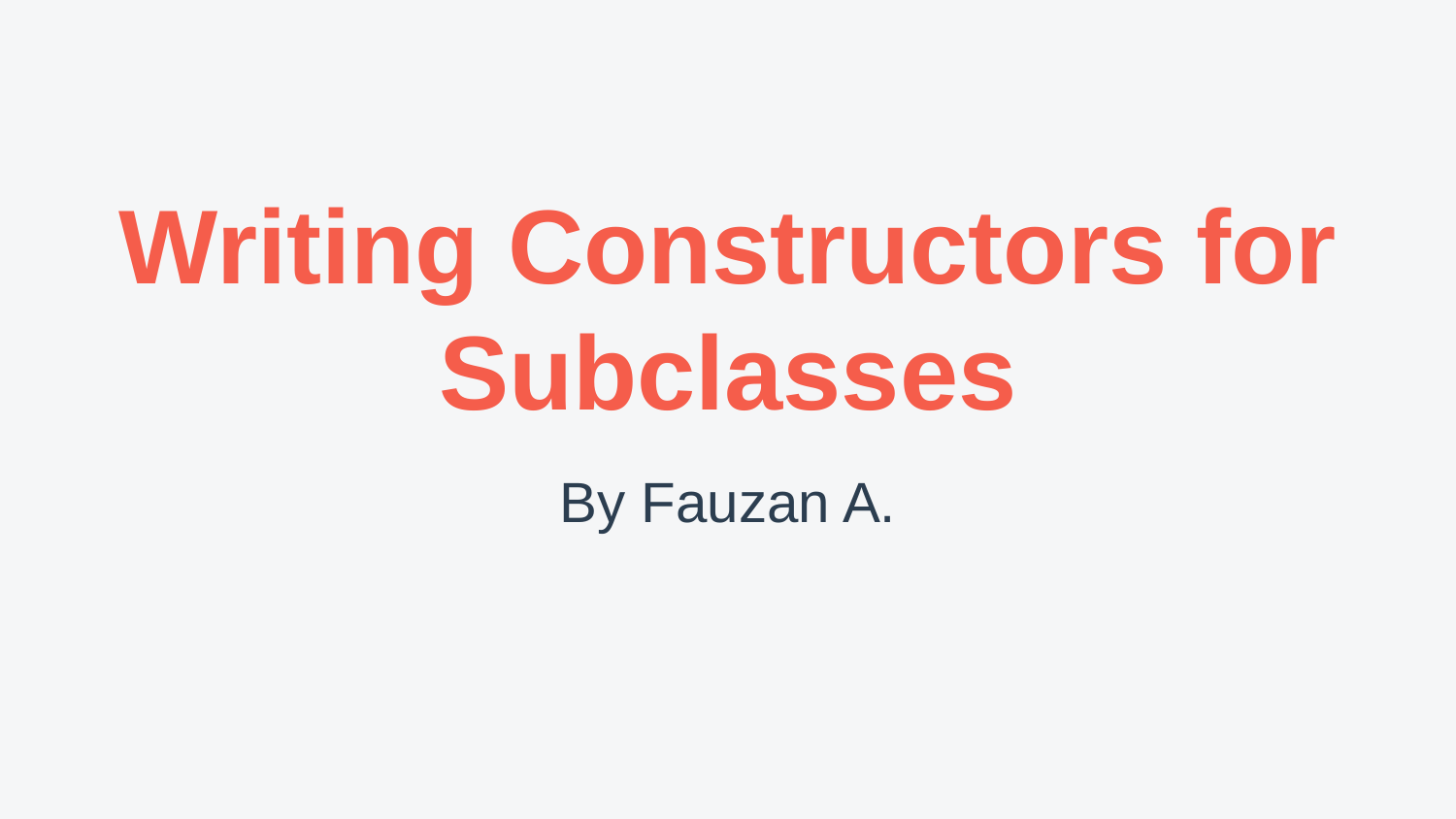

# Writing Constructors for Subclasses
By Fauzan A.